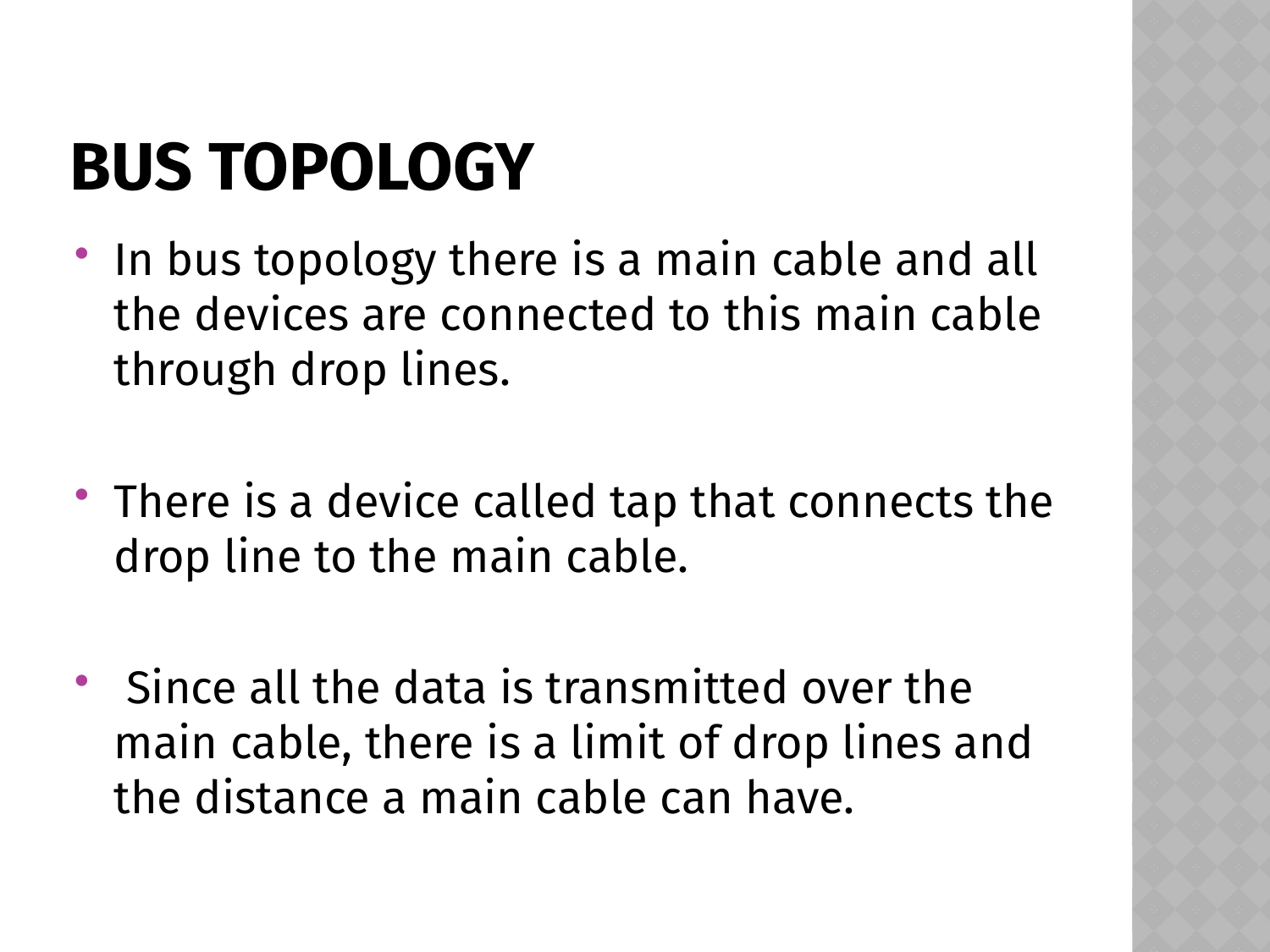

# BUS TOPOLOGY
In bus topology there is a main cable and all the devices are connected to this main cable through drop lines.

There is a device called tap that connects the drop line to the main cable.

 Since all the data is transmitted over the main cable, there is a limit of drop lines and the distance a main cable can have.